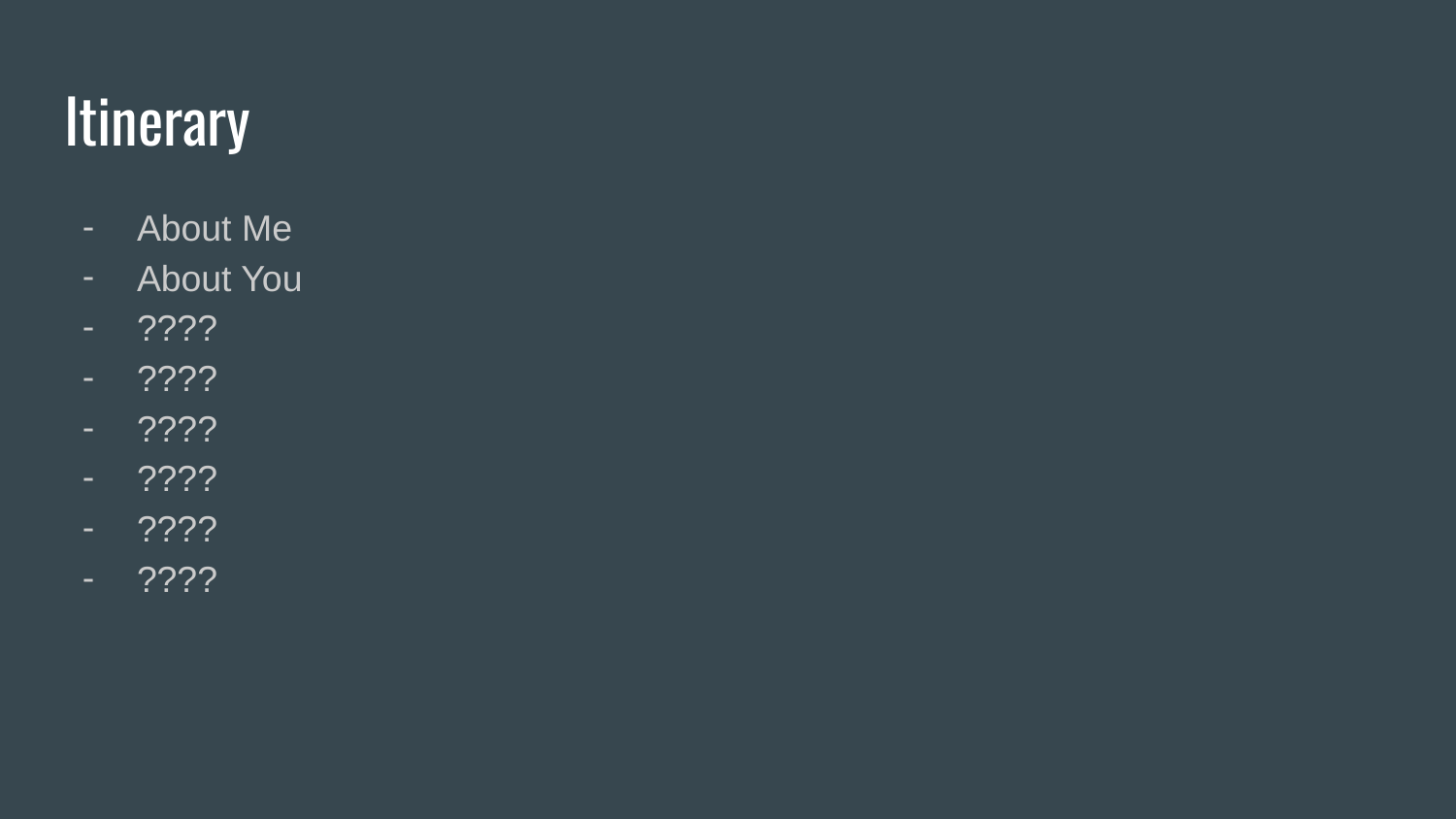

# Itinerary
About Me
About You
????
????
????
????
????
????